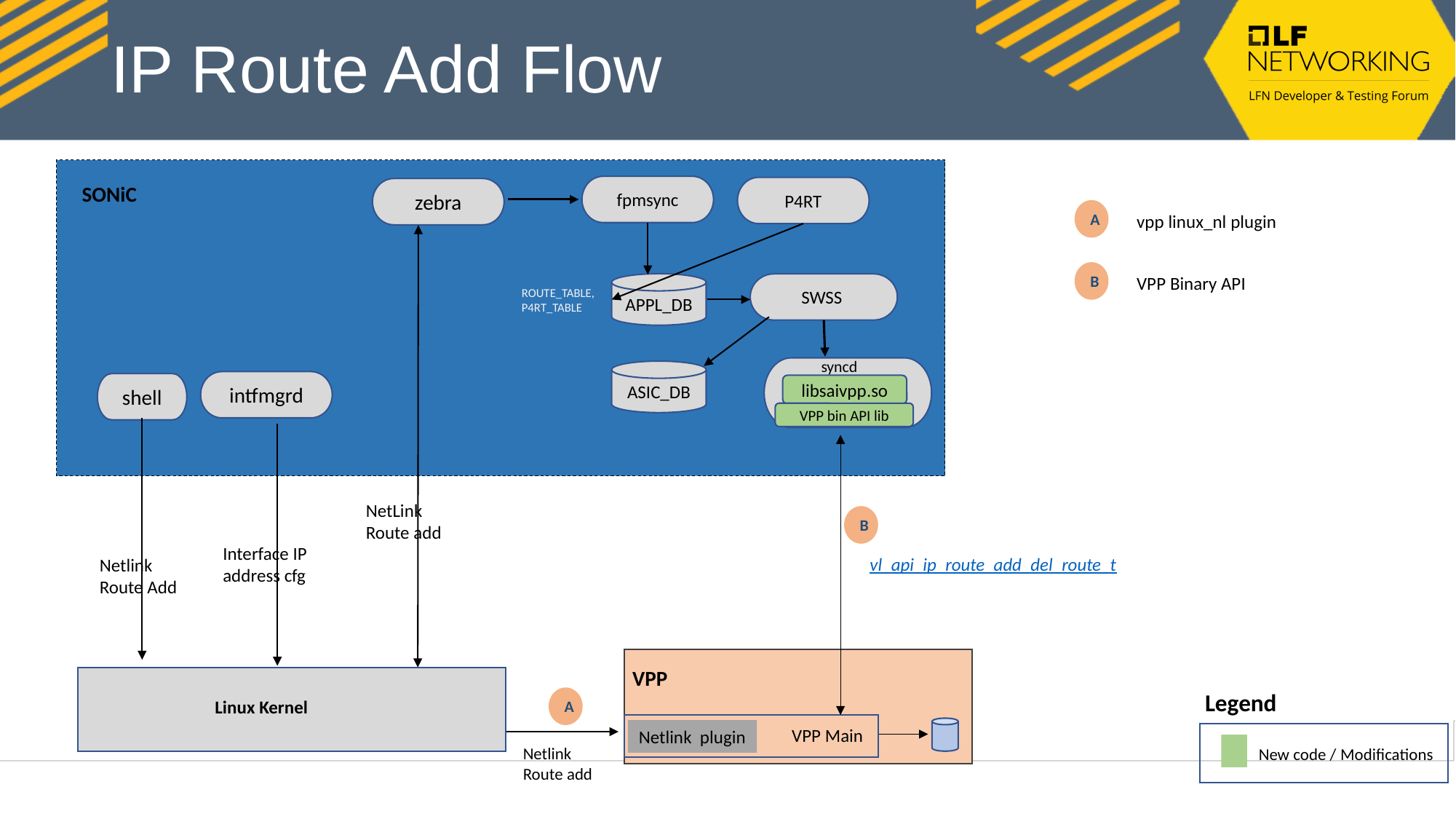

# IP Route Add Flow

SONiC
fpmsync
P4RT
zebra
A
vpp linux_nl plugin
B
VPP Binary API
APPL_DB
SWSS
ROUTE_TABLE, P4RT_TABLE
syncd

ASIC_DB
intfmgrd
shell
libsaivpp.so
VPP bin API lib

NetLink Route add
B
Interface IP address cfg
vl_api_ip_route_add_del_route_t
Netlink Route Add

VPP

Legend
A
Linux Kernel

VPP Main
Netlink  plugin

Netlink
Route add
New code / Modifications